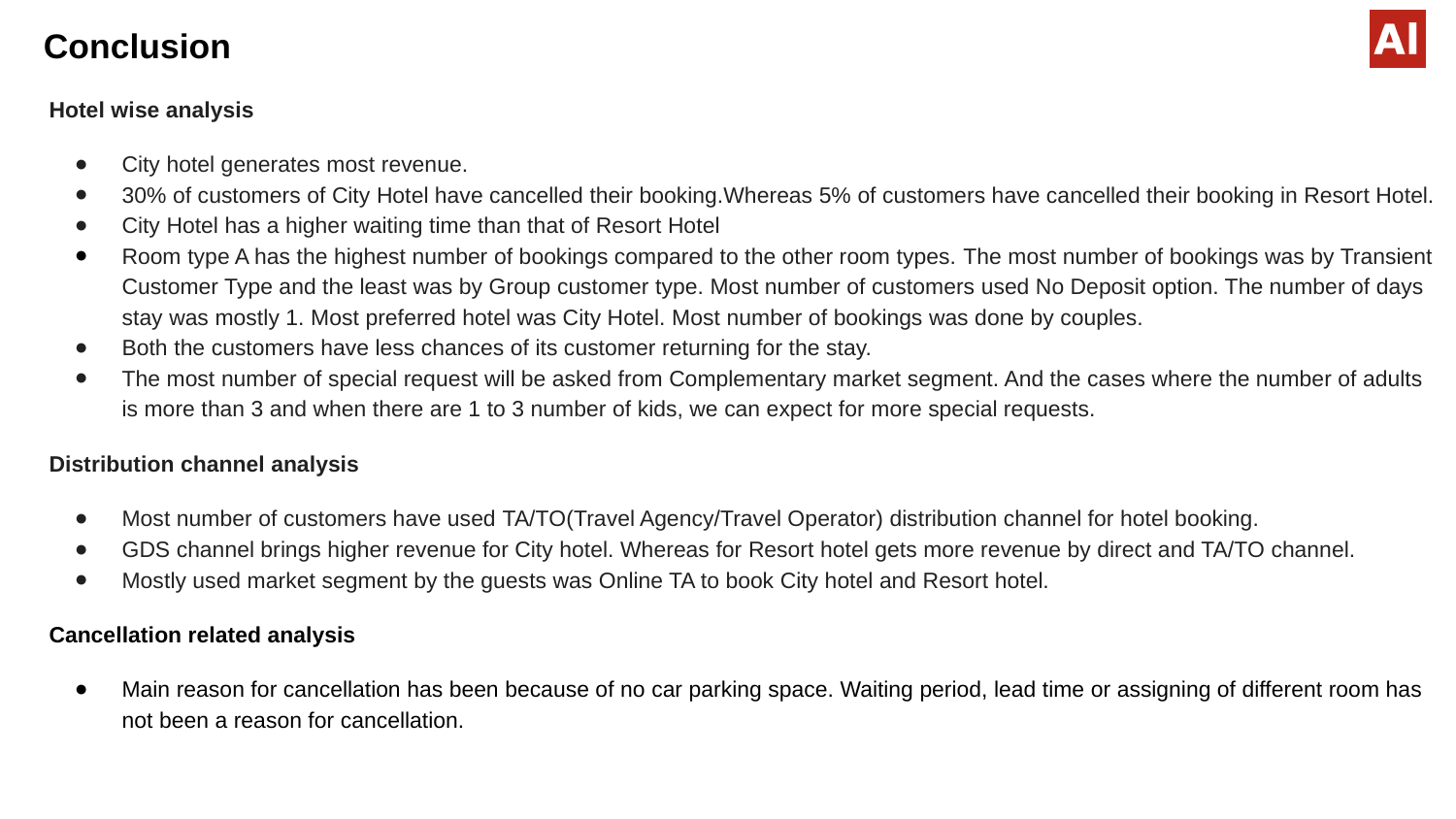

# Conclusion
Hotel wise analysis
City hotel generates most revenue.
30% of customers of City Hotel have cancelled their booking.Whereas 5% of customers have cancelled their booking in Resort Hotel.
City Hotel has a higher waiting time than that of Resort Hotel
Room type A has the highest number of bookings compared to the other room types. The most number of bookings was by Transient Customer Type and the least was by Group customer type. Most number of customers used No Deposit option. The number of days stay was mostly 1. Most preferred hotel was City Hotel. Most number of bookings was done by couples.
Both the customers have less chances of its customer returning for the stay.
The most number of special request will be asked from Complementary market segment. And the cases where the number of adults is more than 3 and when there are 1 to 3 number of kids, we can expect for more special requests.
Distribution channel analysis
Most number of customers have used TA/TO(Travel Agency/Travel Operator) distribution channel for hotel booking.
GDS channel brings higher revenue for City hotel. Whereas for Resort hotel gets more revenue by direct and TA/TO channel.
Mostly used market segment by the guests was Online TA to book City hotel and Resort hotel.
Cancellation related analysis
Main reason for cancellation has been because of no car parking space. Waiting period, lead time or assigning of different room has not been a reason for cancellation.